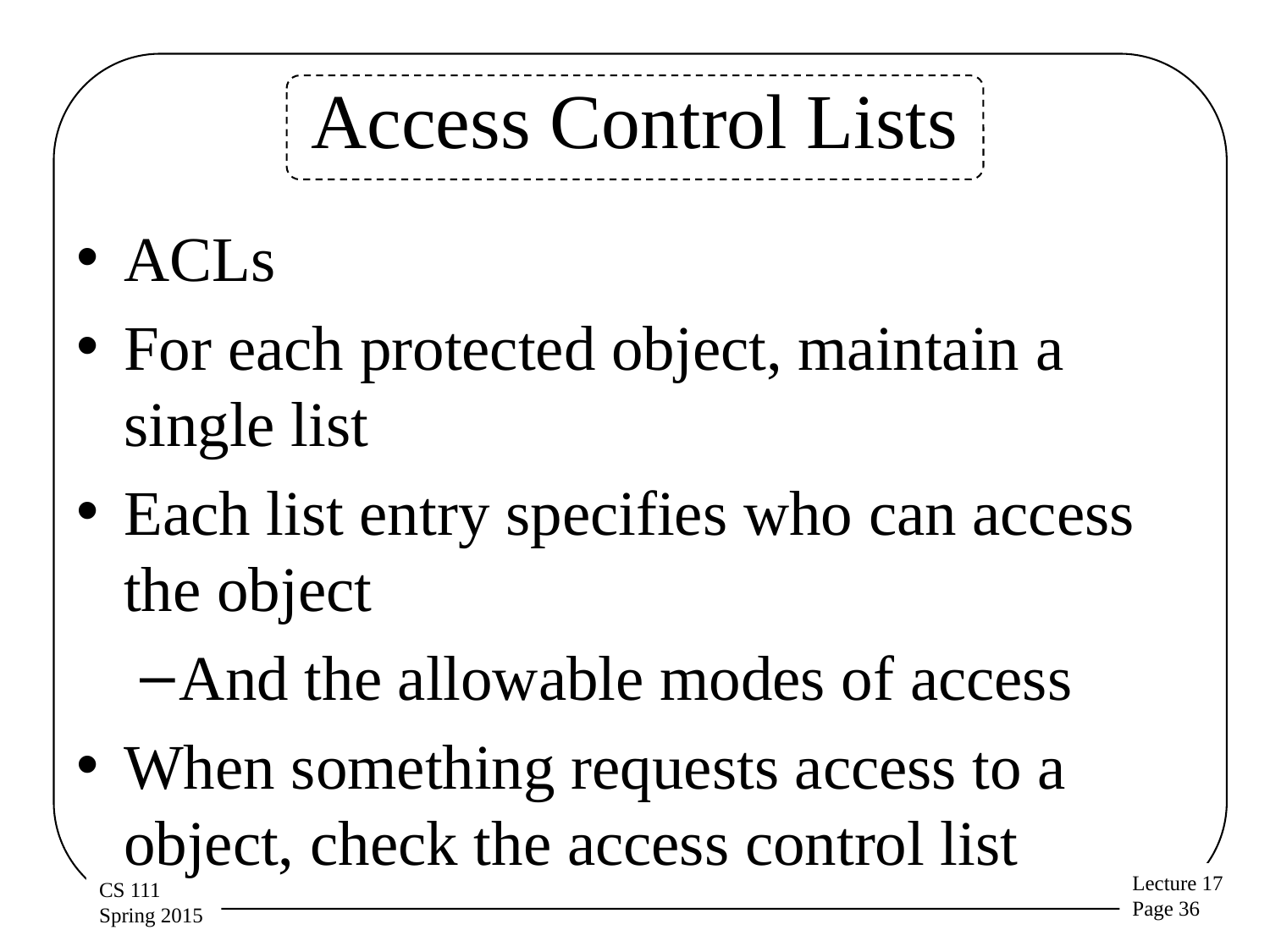

# Access Control Lists

ACLs
For each protected object, maintain a single list
Each list entry specifies who can access the object
And the allowable modes of access
When something requests access to a object, check the access control list